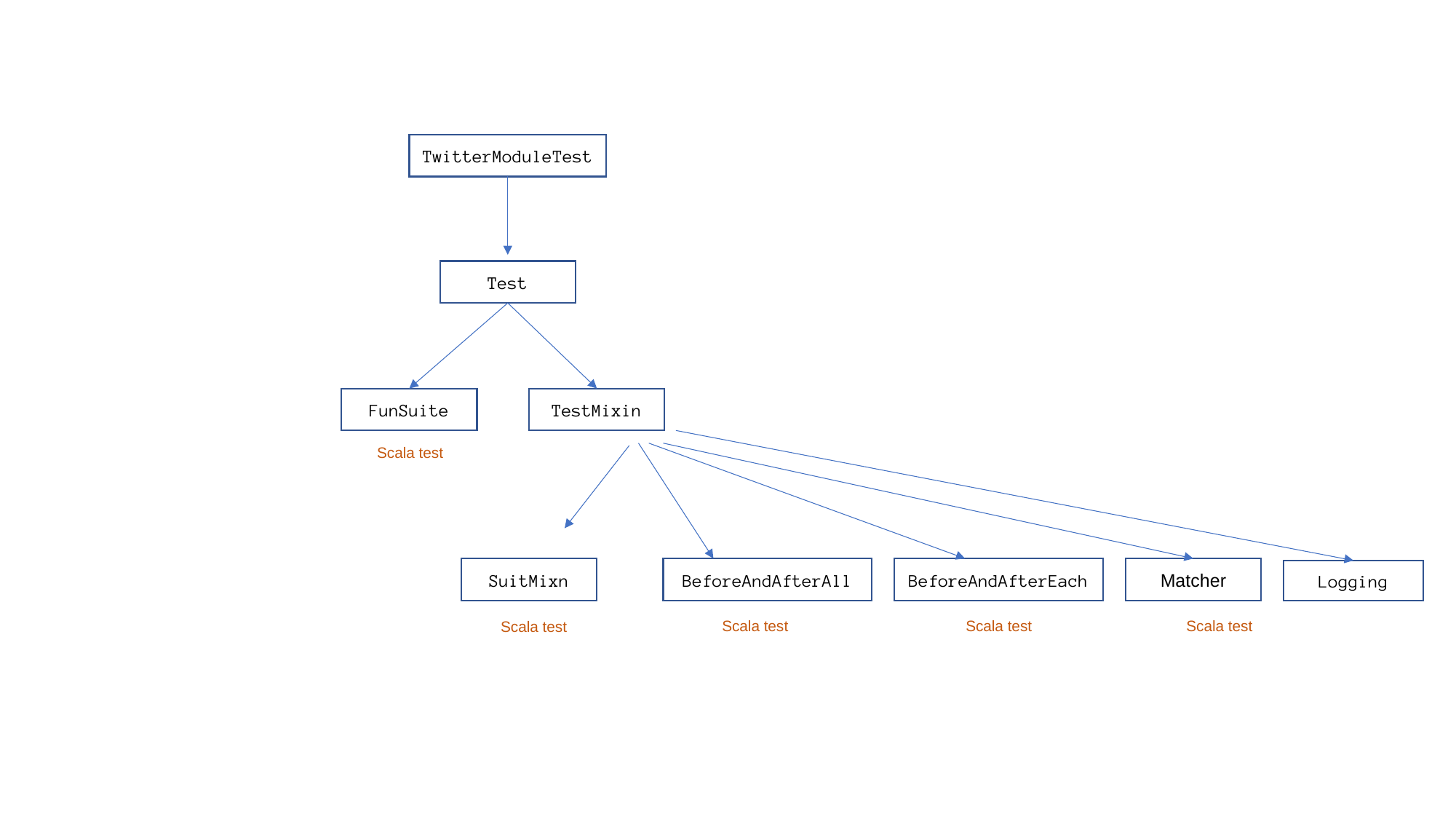

TwitterModuleTest
Test
FunSuite
TestMixin
Scala test
SuitMixn
BeforeAndAfterAll
BeforeAndAfterEach
Matcher
Logging
Scala test
Scala test
Scala test
Scala test